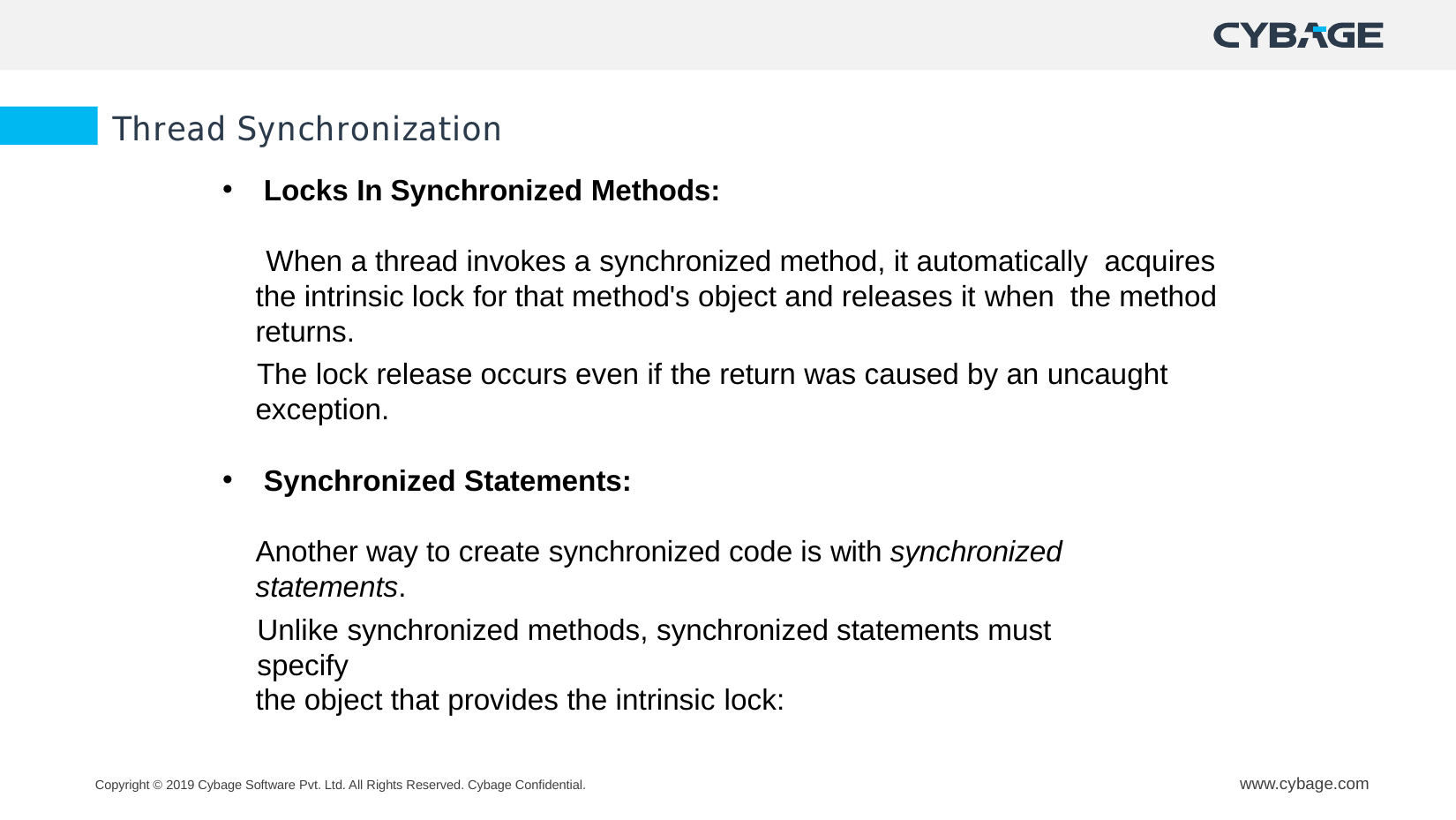

Thread Synchronization

Locks In Synchronized Methods:

When a thread invokes a synchronized method, it automatically  acquires the intrinsic lock for that method's object and releases it when  the method returns.
The lock release occurs even if the return was caused by an uncaught  exception.

Synchronized Statements:

Another way to create synchronized code is with synchronized  statements.
Unlike synchronized methods, synchronized statements must specify
the object that provides the intrinsic lock: